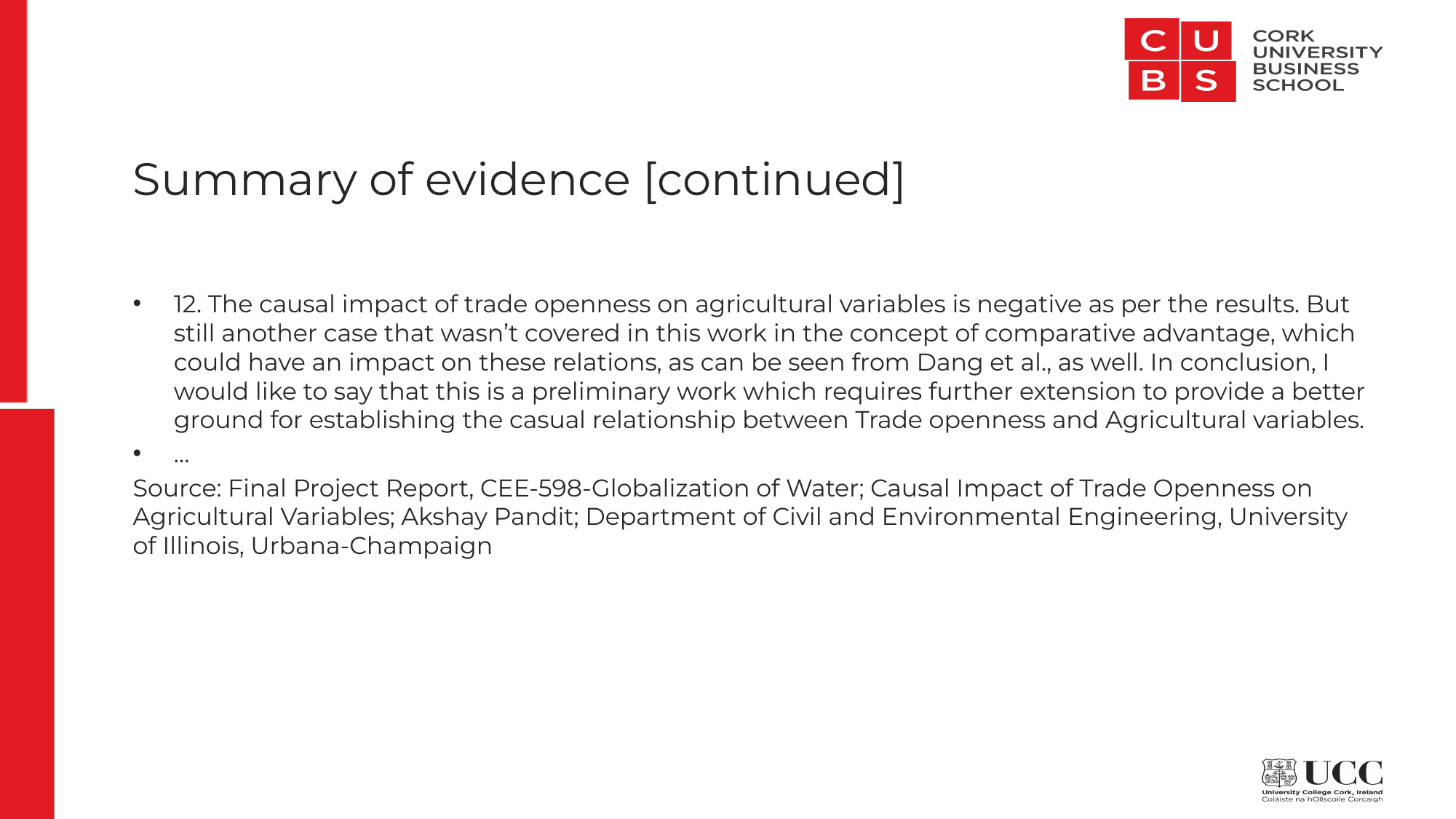

# Summary of evidence [continued]
12. The causal impact of trade openness on agricultural variables is negative as per the results. But still another case that wasn’t covered in this work in the concept of comparative advantage, which could have an impact on these relations, as can be seen from Dang et al., as well. In conclusion, I would like to say that this is a preliminary work which requires further extension to provide a better ground for establishing the casual relationship between Trade openness and Agricultural variables.
…
Source: Final Project Report, CEE-598-Globalization of Water; Causal Impact of Trade Openness on Agricultural Variables; Akshay Pandit; Department of Civil and Environmental Engineering, University of Illinois, Urbana-Champaign